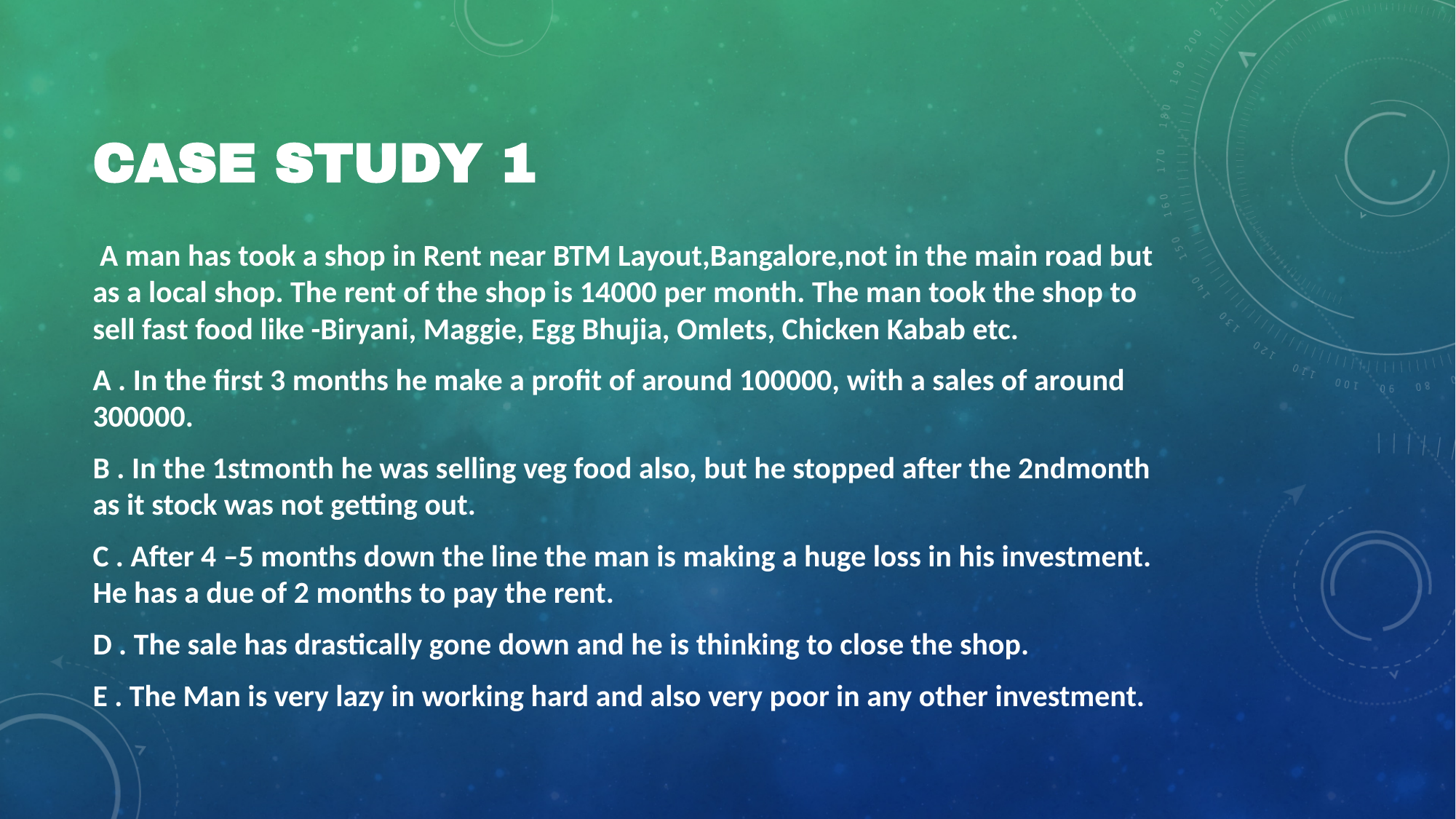

# Case study 1
 A man has took a shop in Rent near BTM Layout,Bangalore,not in the main road but as a local shop. The rent of the shop is 14000 per month. The man took the shop to sell fast food like -Biryani, Maggie, Egg Bhujia, Omlets, Chicken Kabab etc.
A . In the first 3 months he make a profit of around 100000, with a sales of around 300000.
B . In the 1stmonth he was selling veg food also, but he stopped after the 2ndmonth as it stock was not getting out.
C . After 4 –5 months down the line the man is making a huge loss in his investment. He has a due of 2 months to pay the rent.
D . The sale has drastically gone down and he is thinking to close the shop.
E . The Man is very lazy in working hard and also very poor in any other investment.